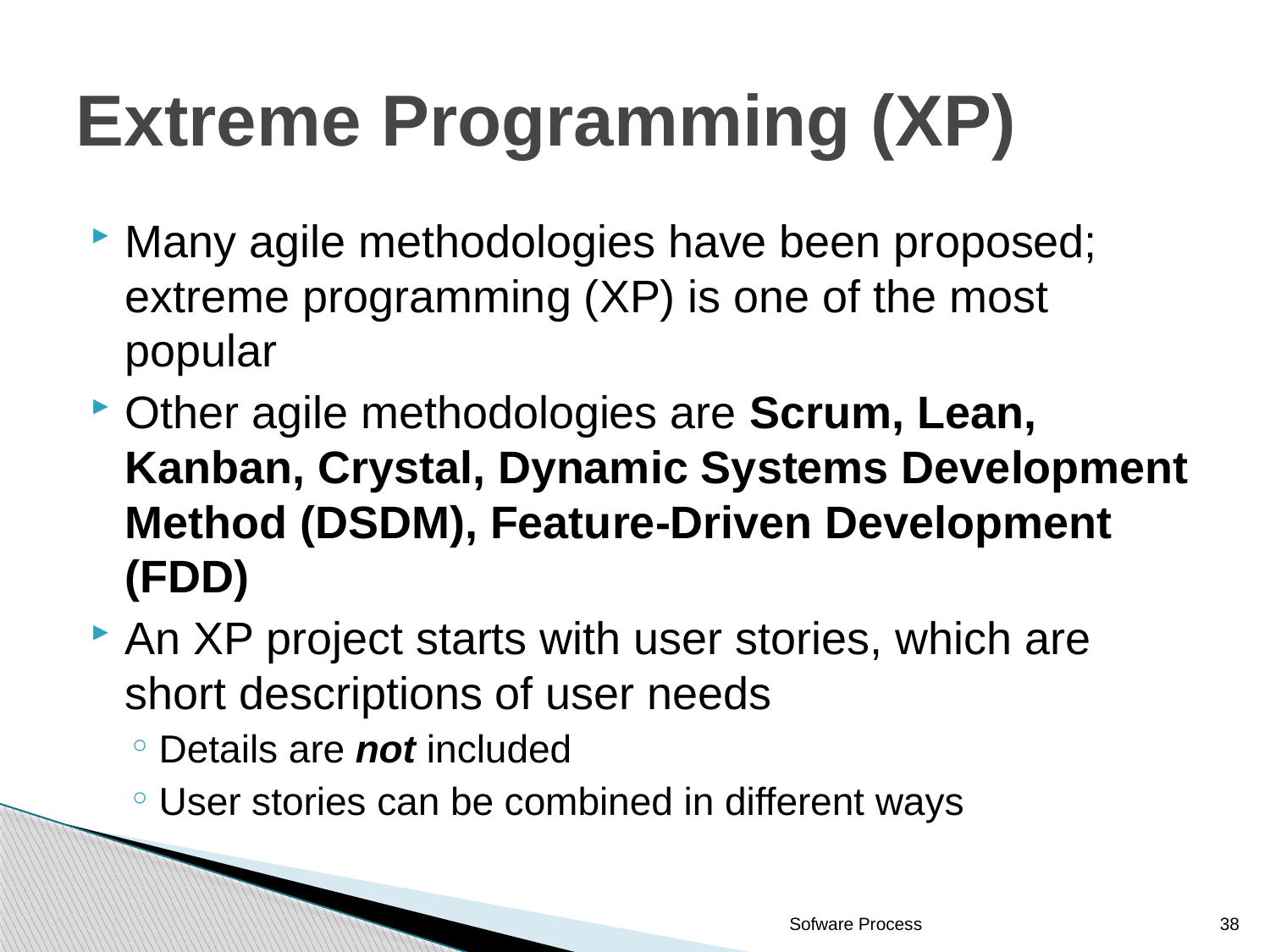

# Extreme Programming (XP)
Many agile methodologies have been proposed; extreme programming (XP) is one of the most popular
Other agile methodologies are Scrum, Lean, Kanban, Crystal, Dynamic Systems Development Method (DSDM), Feature-Driven Development (FDD)
An XP project starts with user stories, which are short descriptions of user needs
Details are not included
User stories can be combined in different ways
Sofware Process
38